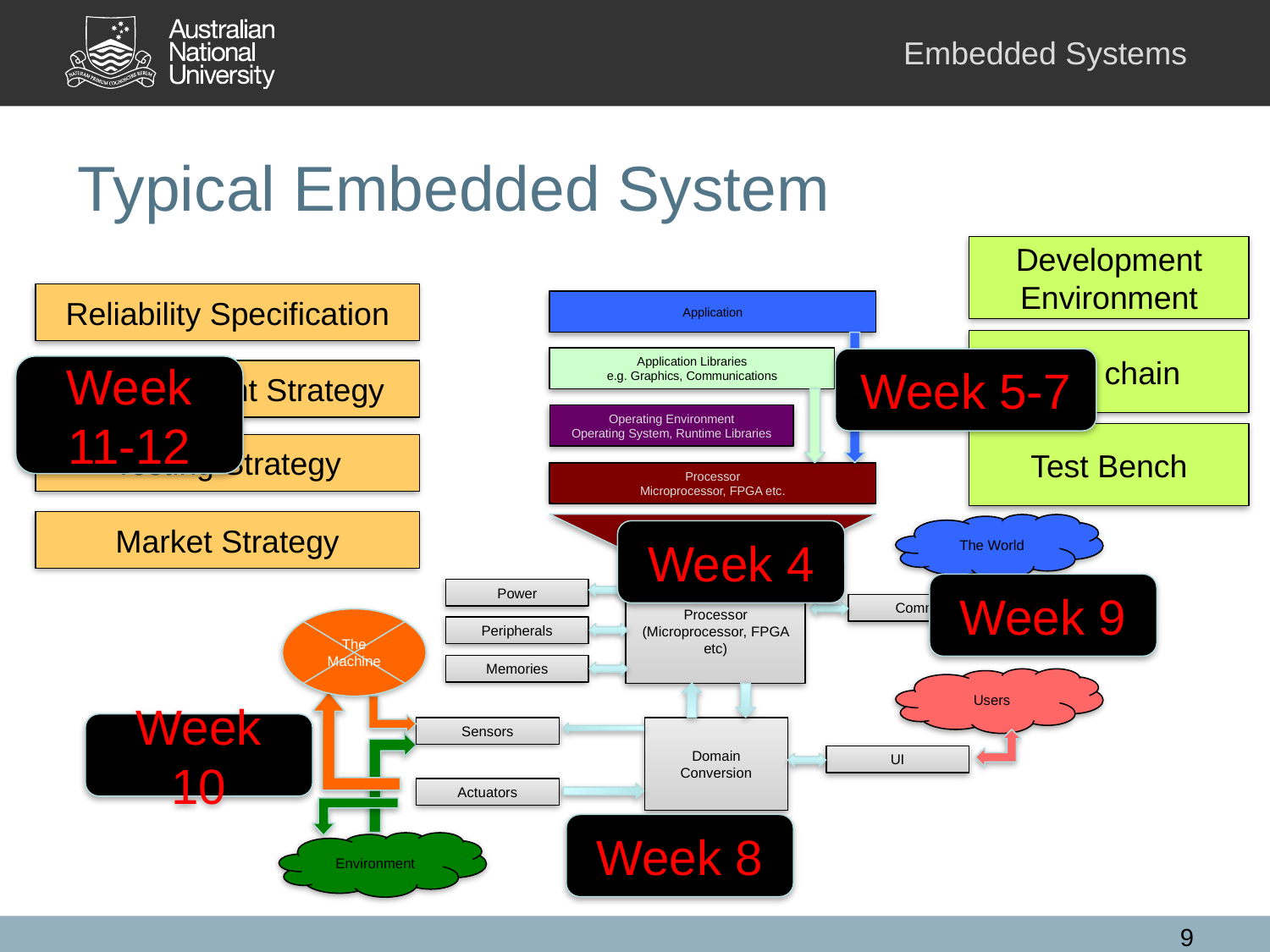

# Typical Embedded System
Development Environment
Reliability Specification
Application

Application Libraries
e.g. Graphics, Communications

Operating Environment
Operating System, Runtime Libraries
Processor
Microprocessor, FPGA etc.
Tool chain
Week 5-7
Week 11-12
Development Strategy
Test Bench
Testing Strategy
Market Strategy

The World

Power
Processor
(Microprocessor, FPGA etc)

Comms

The Machine
Peripherals

Memories

Users

Sensors
Domain Conversion

UI

Actuators

Environment
Week 4
Week 9
Week 10
Week 8
9